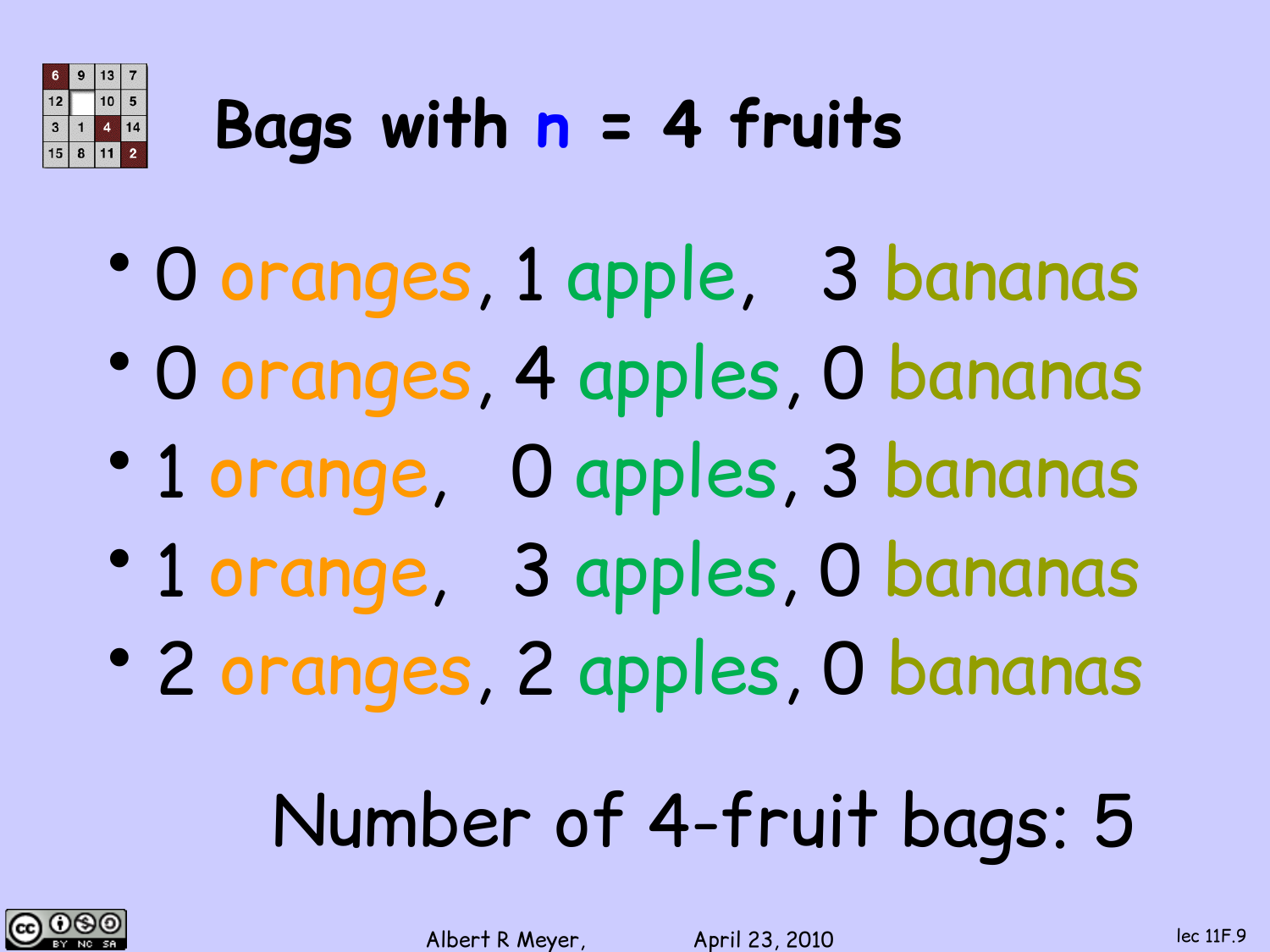

# Bags with n = 4 fruits
0 oranges, 1 apple,   3 bananas
0 oranges, 4 apples, 0 bananas
1 orange,   0 apples, 3 bananas
1 orange,   3 apples, 0 bananas
2 oranges, 2 apples, 0 bananas

Number of 4-fruit bags: 5
lec 11F.9